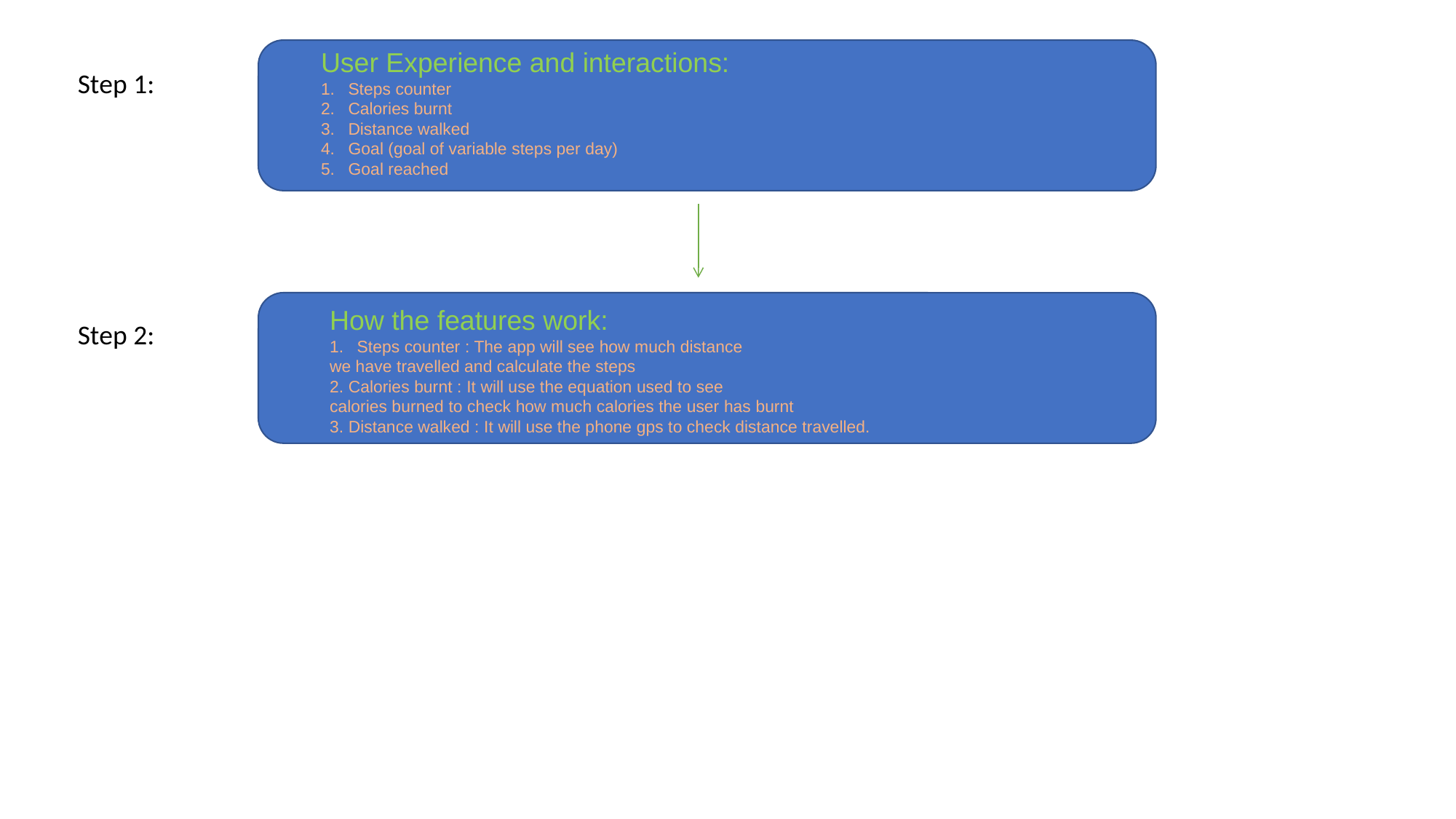

User Experience and interactions:
Steps counter
Calories burnt
Distance walked
Goal (goal of variable steps per day)
Goal reached

Step 1:

How the features work:
Steps counter : The app will see how much distance
we have travelled and calculate the steps
2. Calories burnt : It will use the equation used to see
calories burned to check how much calories the user has burnt
3. Distance walked : It will use the phone gps to check distance travelled.
Step 2: